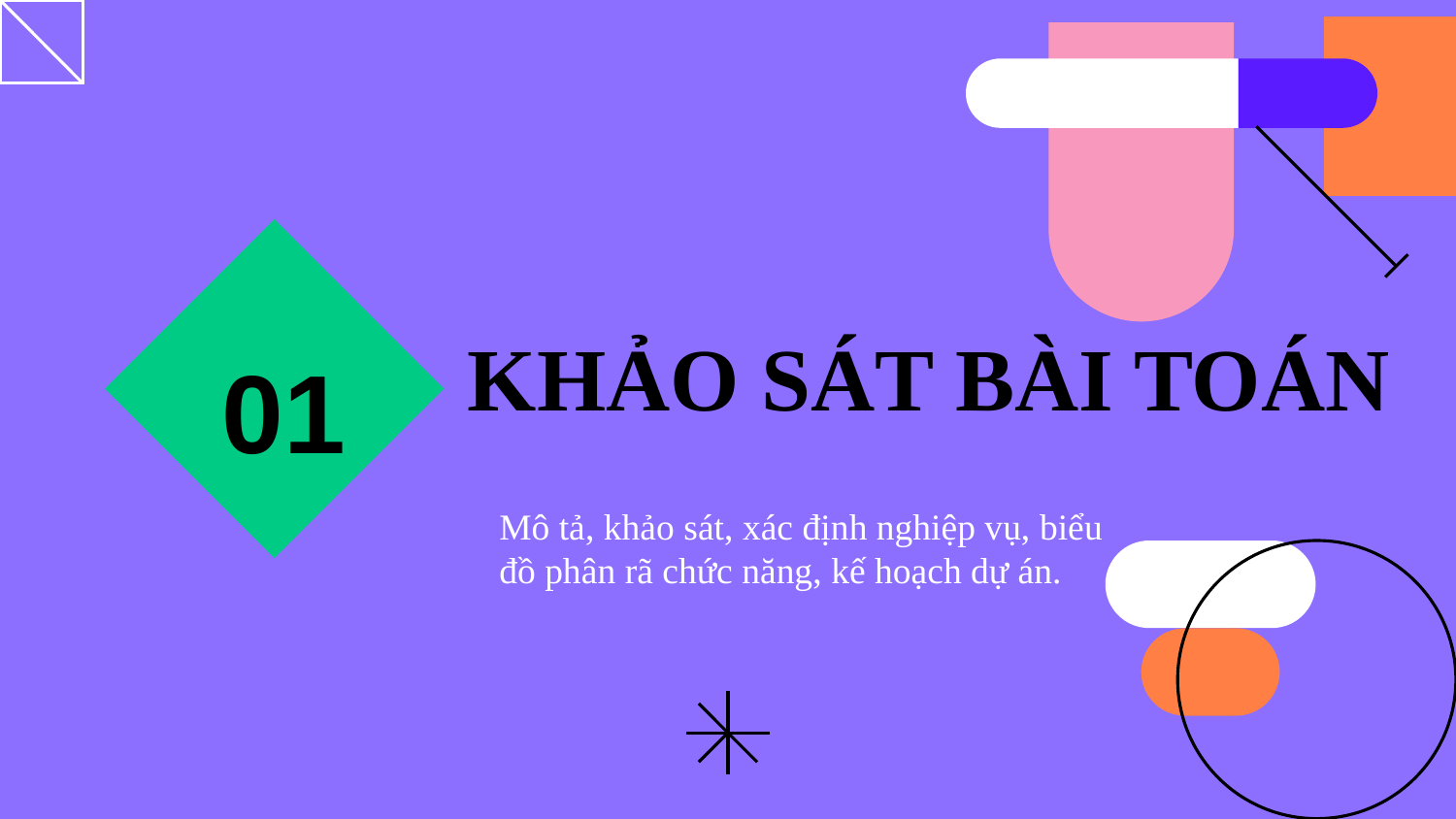

# KHẢO SÁT BÀI TOÁN

01
Mô tả, khảo sát, xác định nghiệp vụ, biểu đồ phân rã chức năng, kế hoạch dự án.